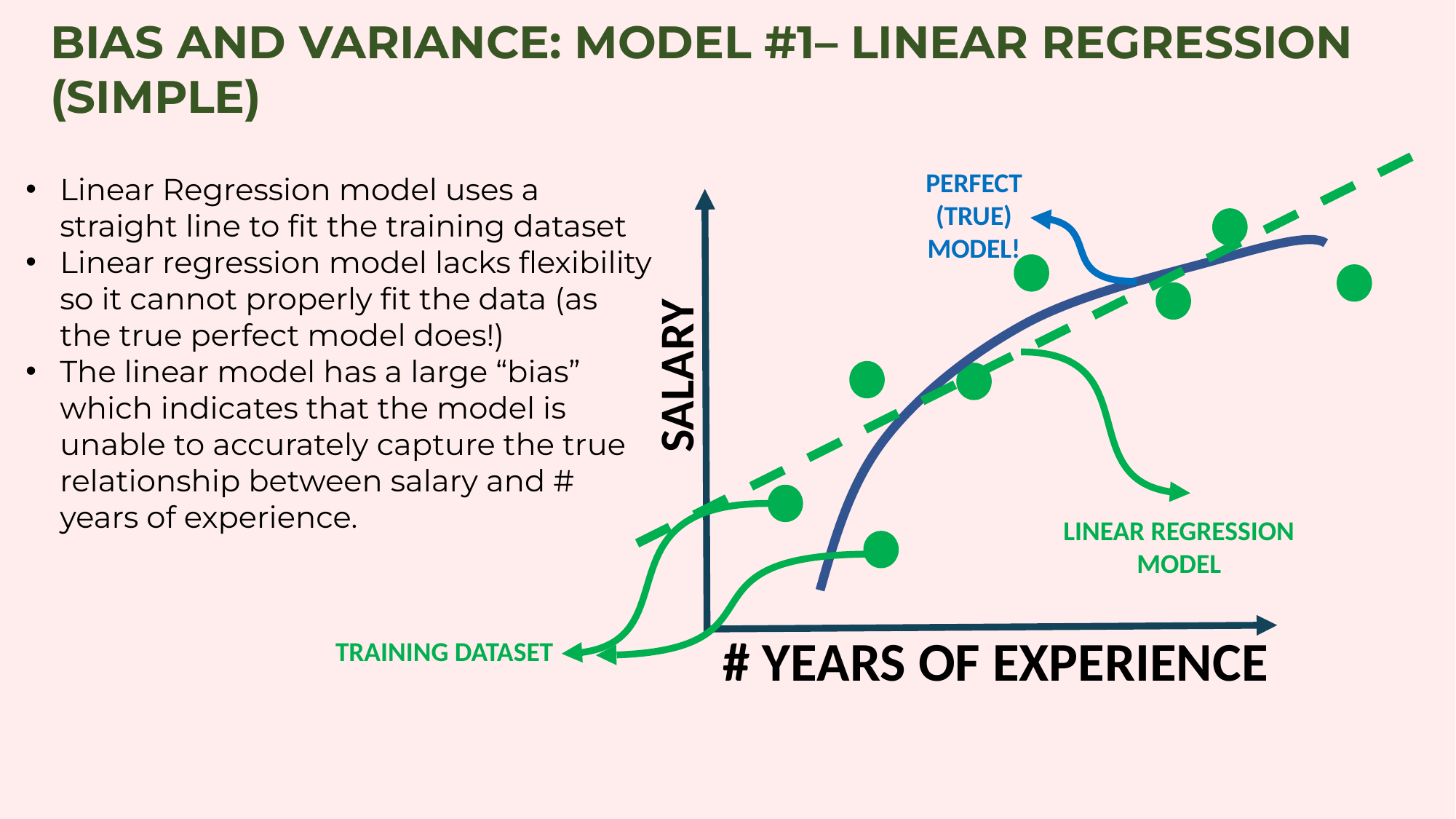

BIAS AND VARIANCE: MODEL #1– LINEAR REGRESSION (SIMPLE)
PERFECT (TRUE) MODEL!
Linear Regression model uses a straight line to fit the training dataset
Linear regression model lacks flexibility so it cannot properly fit the data (as the true perfect model does!)
The linear model has a large “bias” which indicates that the model is unable to accurately capture the true relationship between salary and # years of experience.

SALARY

LINEAR REGRESSION MODEL

# YEARS OF EXPERIENCE
TRAINING DATASET